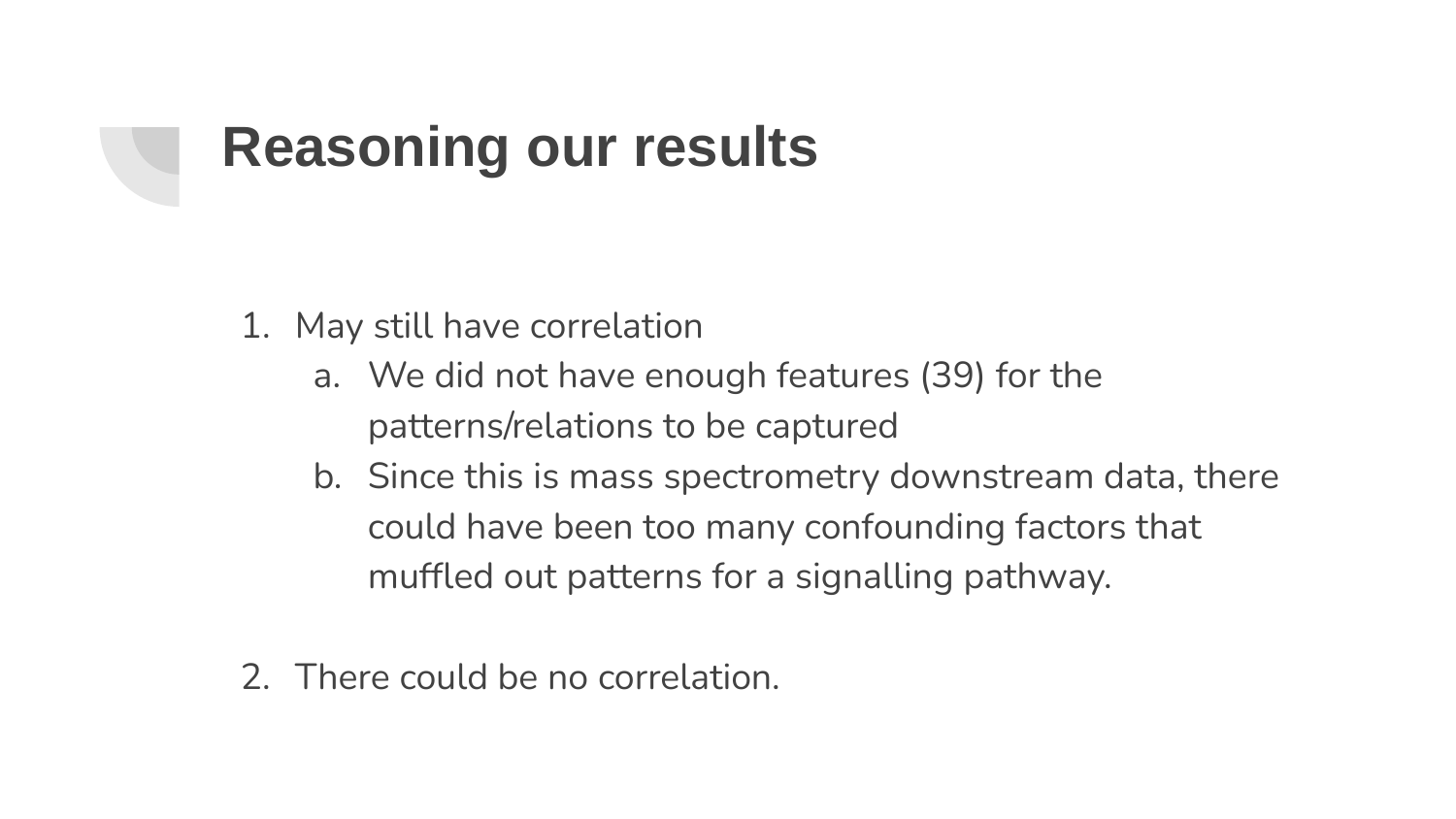

# Reasoning our results
May still have correlation
We did not have enough features (39) for the patterns/relations to be captured
Since this is mass spectrometry downstream data, there could have been too many confounding factors that muffled out patterns for a signalling pathway.
There could be no correlation.